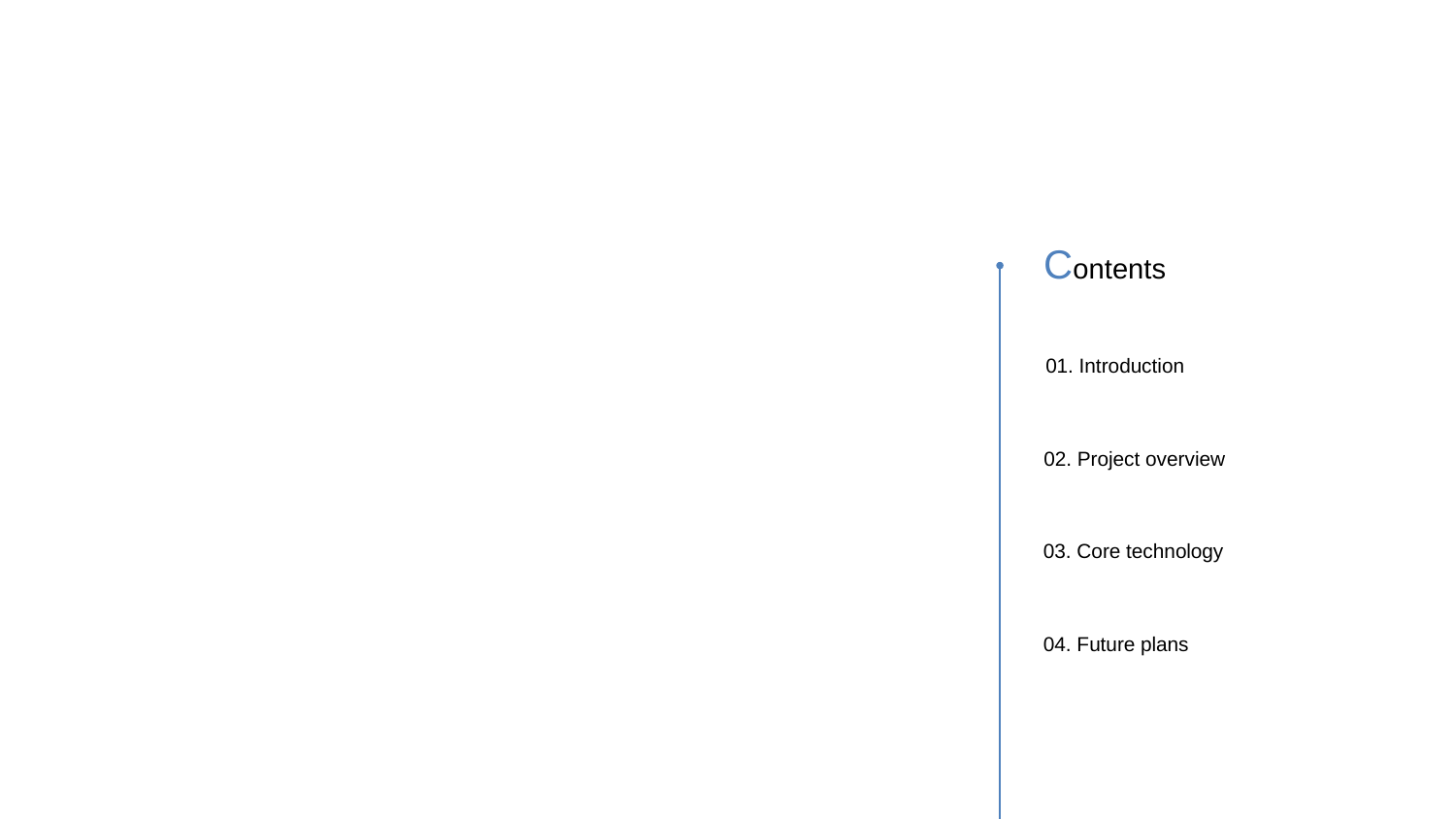

Contents

01. Introduction
02. Project overview
03. Core technology
04. Future plans